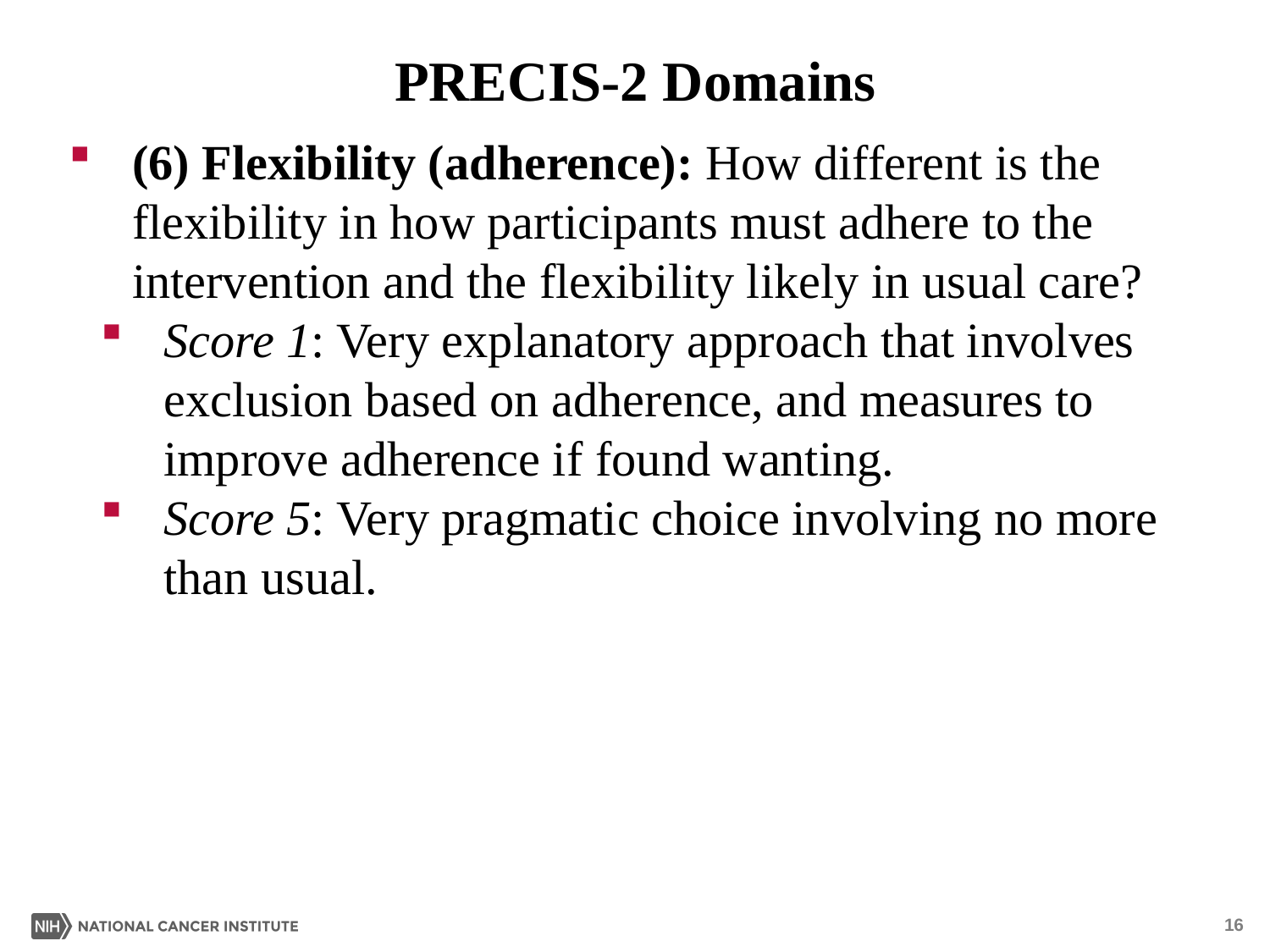

# PRECIS-2 Domains
(6) Flexibility (adherence): How different is the flexibility in how participants must adhere to the intervention and the flexibility likely in usual care?
Score 1: Very explanatory approach that involves exclusion based on adherence, and measures to improve adherence if found wanting.
Score 5: Very pragmatic choice involving no more than usual.